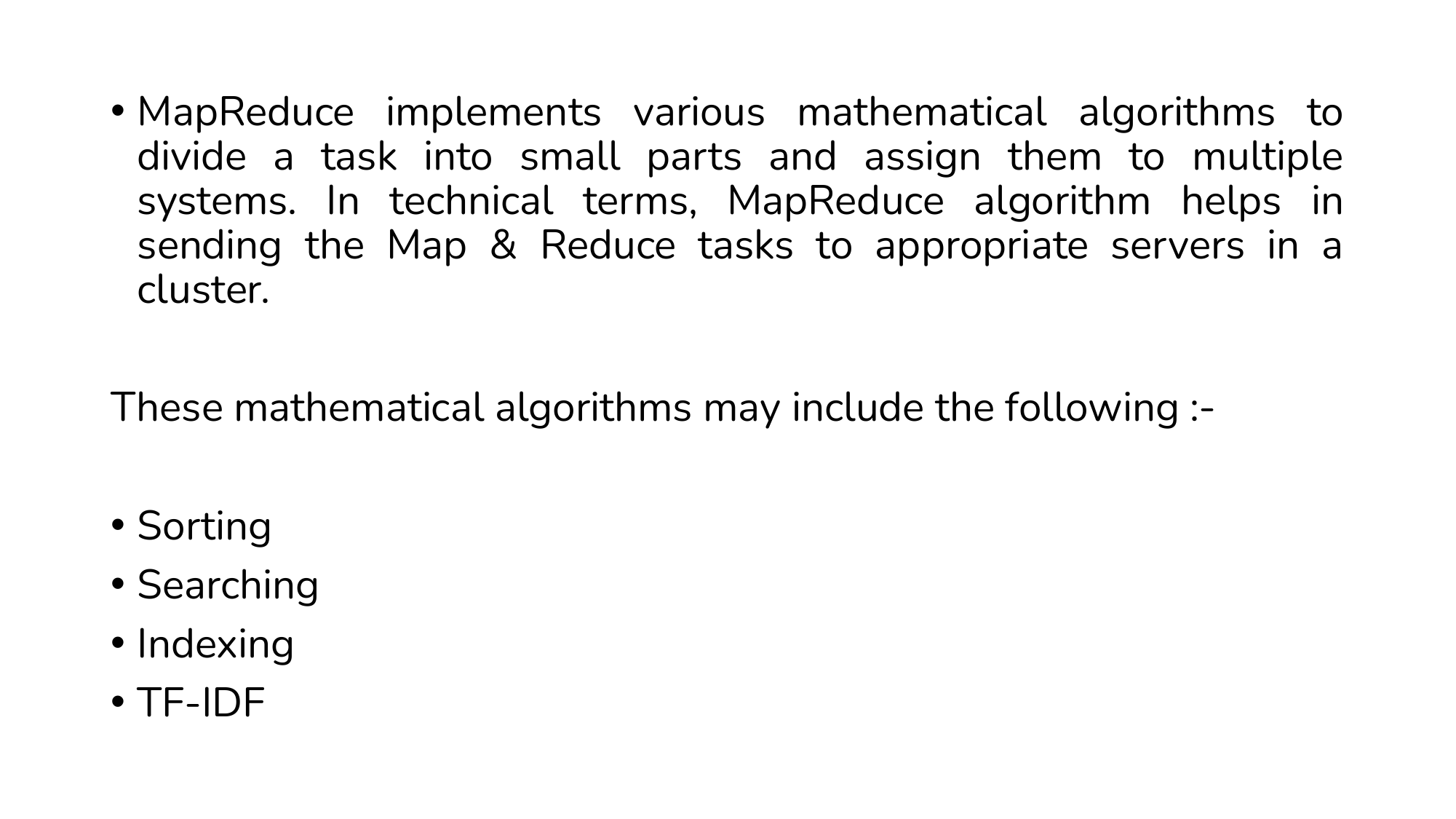

MapReduce implements various mathematical algorithms to divide a task into small parts and assign them to multiple systems. In technical terms, MapReduce algorithm helps in sending the Map & Reduce tasks to appropriate servers in a cluster.

These mathematical algorithms may include the following :-

Sorting
Searching
Indexing
TF-IDF